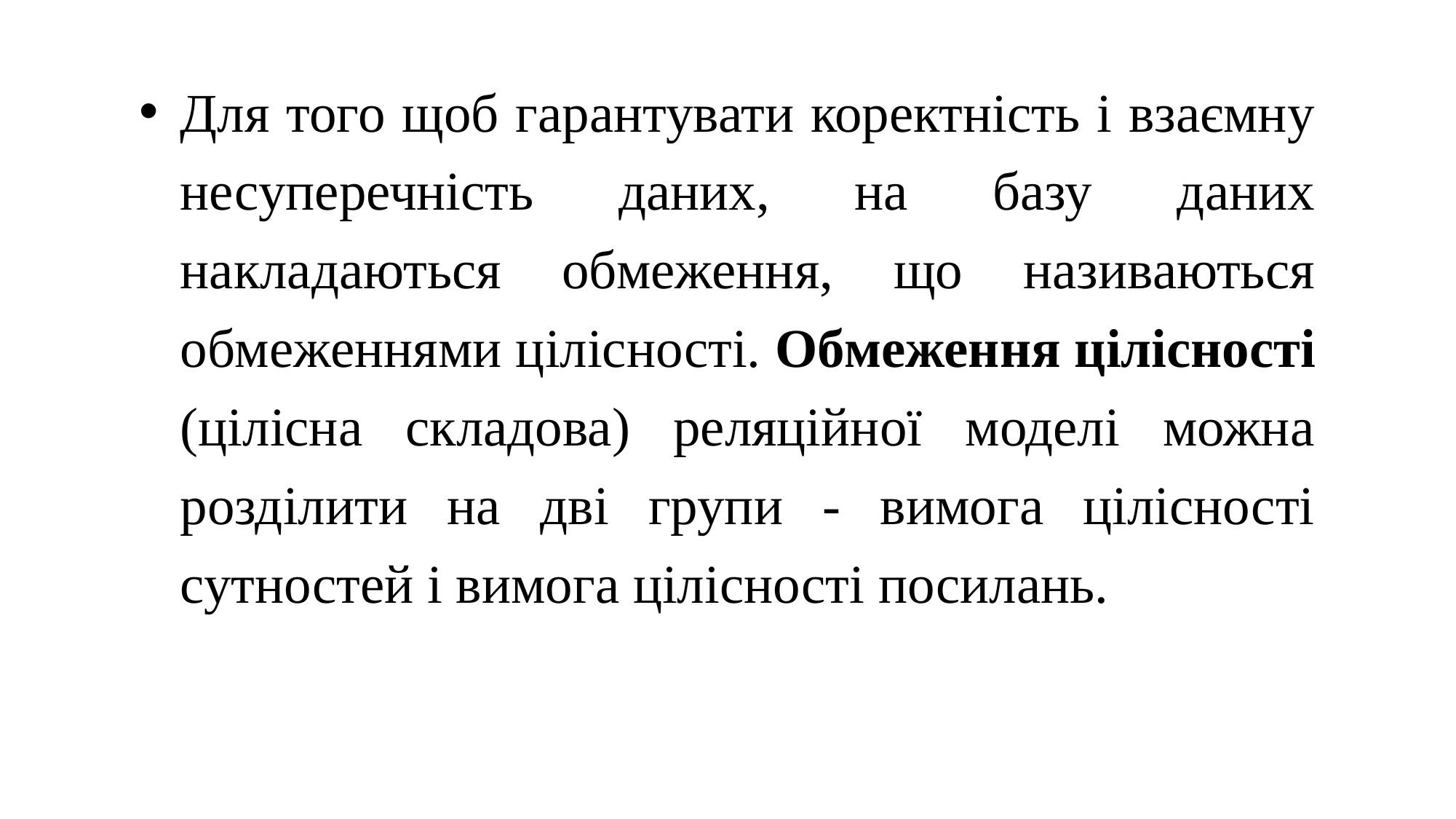

Для того щоб гарантувати коректність і взаємну несуперечність даних, на базу даних накладаються обмеження, що називаються обмеженнями цілісності. Обмеження цілісності (цілісна складова) реляційної моделі можна розділити на дві групи - вимога цілісності сутностей і вимога цілісності посилань.